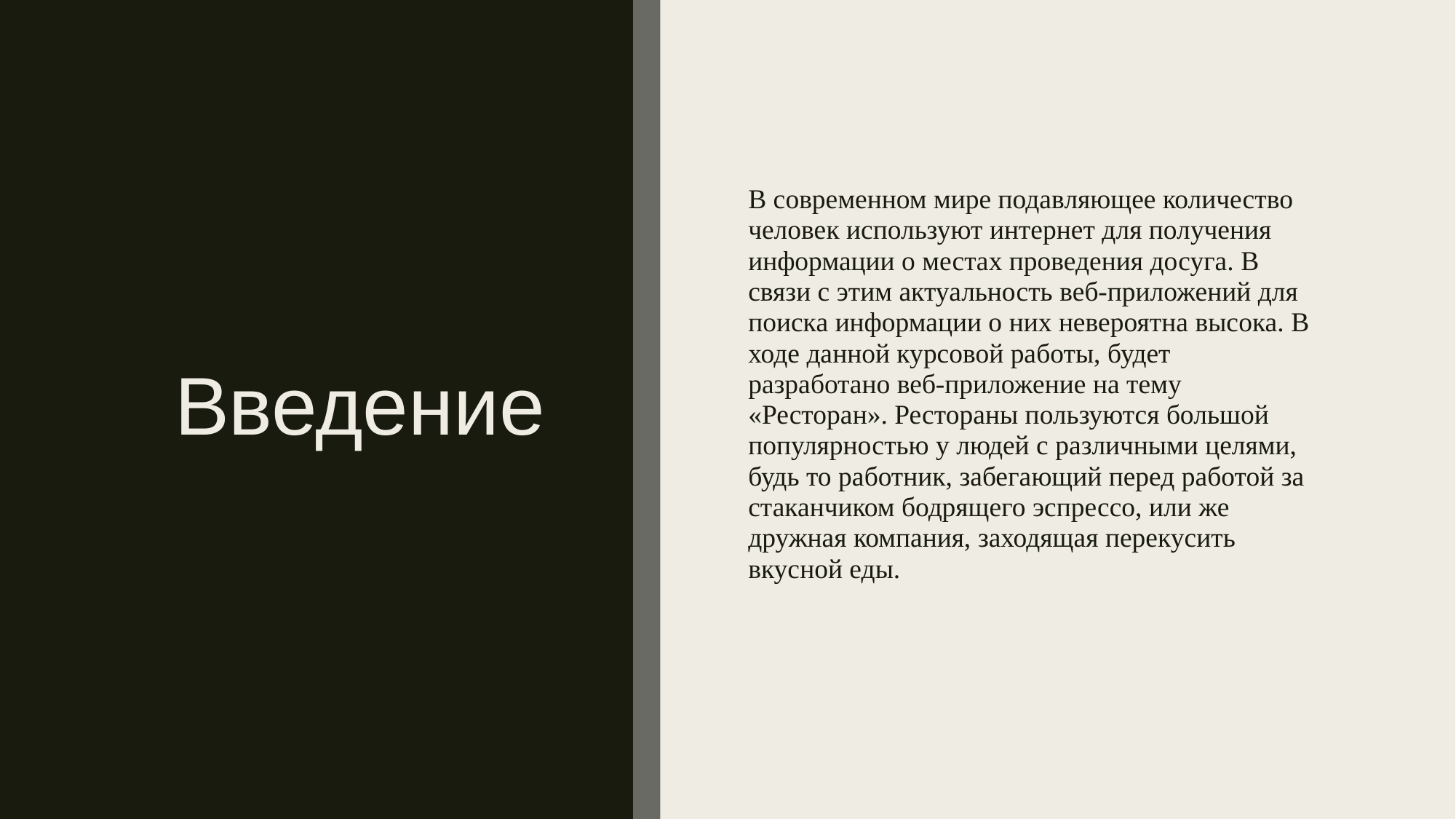

# Введение
В современном мире подавляющее количество человек используют интернет для получения информации о местах проведения досуга. В связи с этим актуальность веб-приложений для поиска информации о них невероятна высока. В ходе данной курсовой работы, будет разработано веб-приложение на тему «Ресторан». Рестораны пользуются большой популярностью у людей с различными целями, будь то работник, забегающий перед работой за стаканчиком бодрящего эспрессо, или же дружная компания, заходящая перекусить вкусной еды.